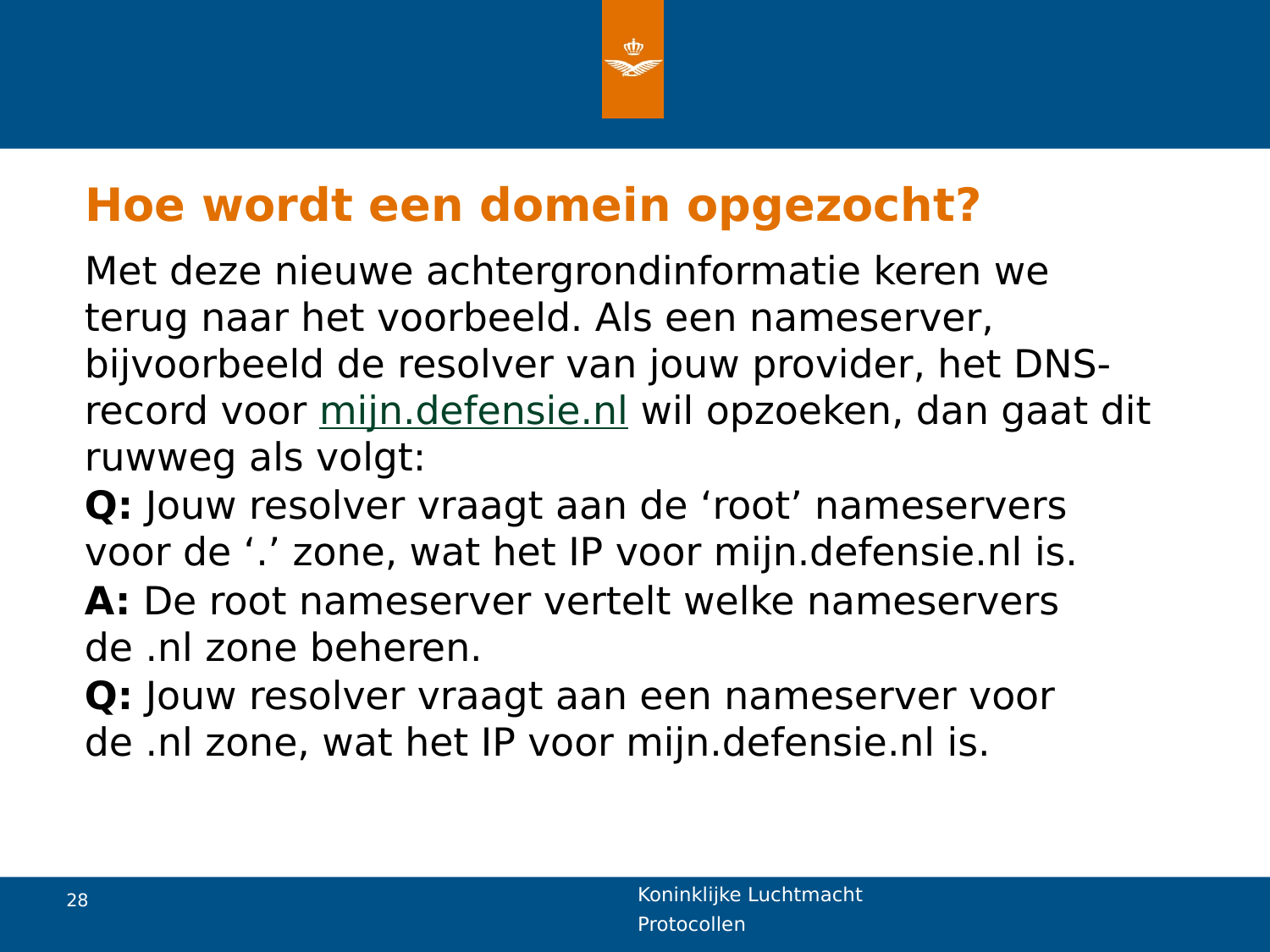

# Hoe wordt een domein opgezocht?
Met deze nieuwe achtergrondinformatie keren we terug naar het voorbeeld. Als een nameserver, bijvoorbeeld de resolver van jouw provider, het DNS-record voor mijn.defensie.nl wil opzoeken, dan gaat dit ruwweg als volgt:
Q: Jouw resolver vraagt aan de ‘root’ nameservers voor de ‘.’ zone, wat het IP voor mijn.defensie.nl is.
A: De root nameserver vertelt welke nameservers de .nl zone beheren.
Q: Jouw resolver vraagt aan een nameserver voor de .nl zone, wat het IP voor mijn.defensie.nl is.